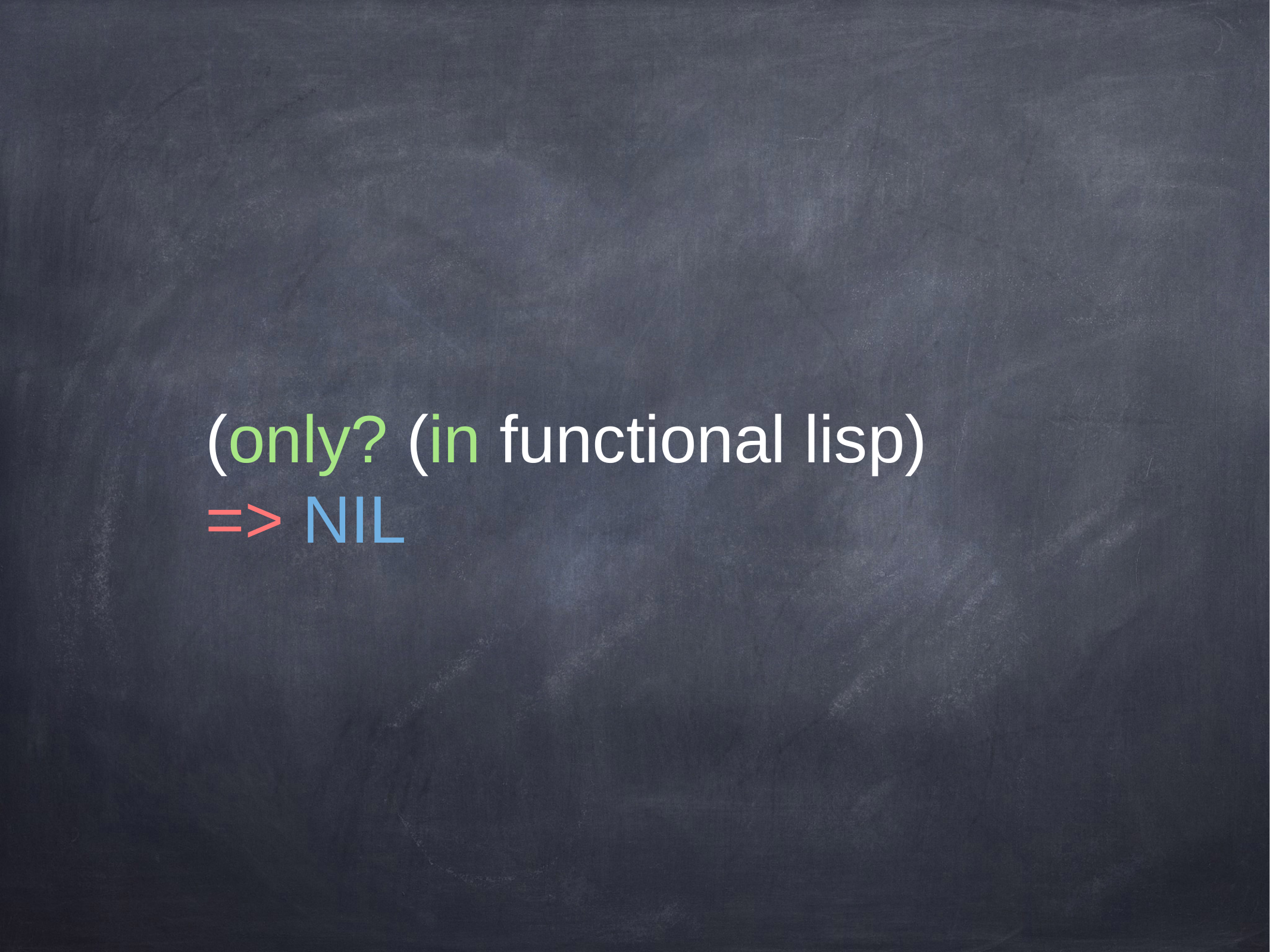

# (only? (in functional lisp)
=> NIL